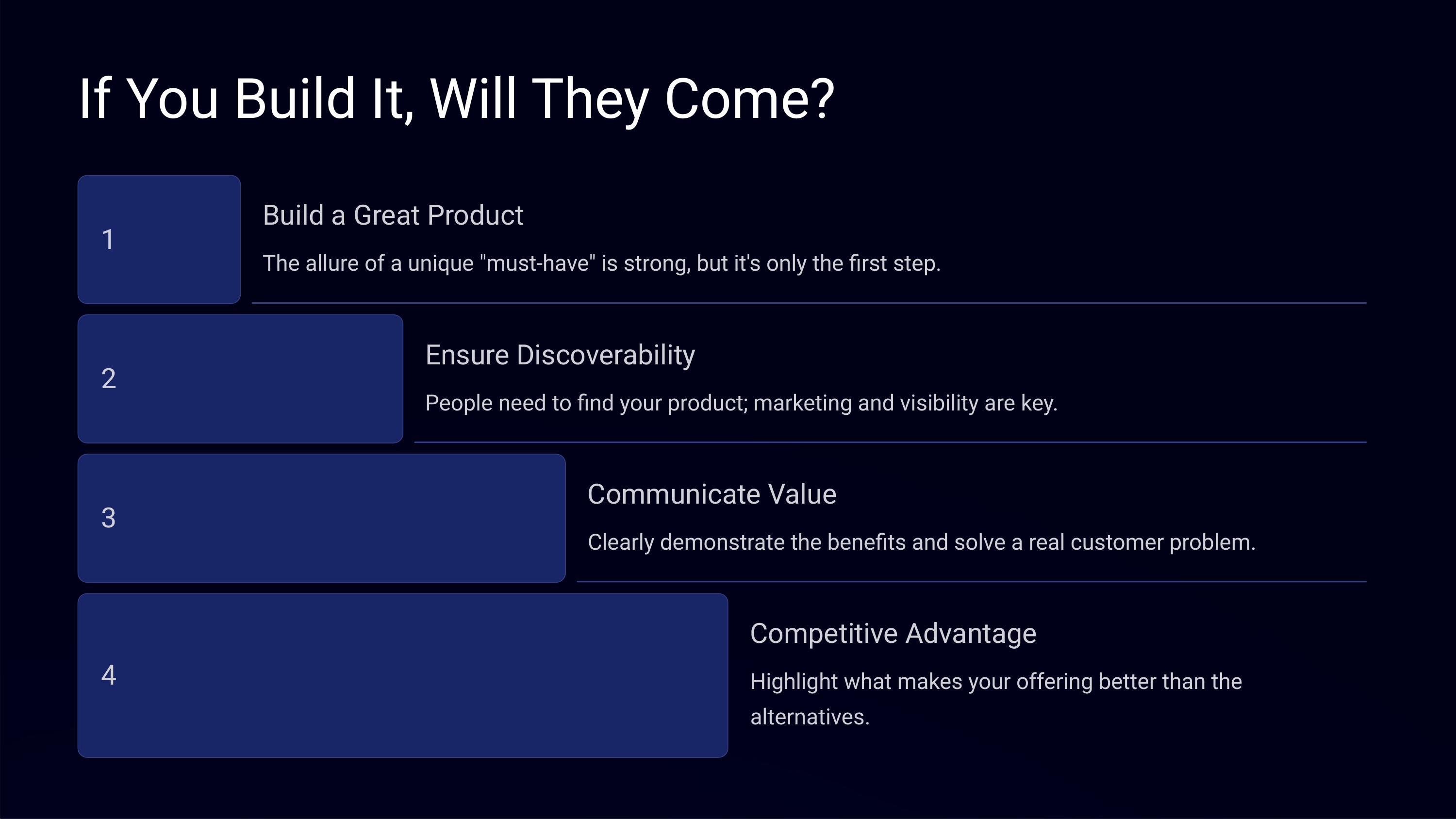

If You Build It, Will They Come?

Build a Great Product

1

The allure of a unique "must-have" is strong, but it's only the first step.

Ensure Discoverability

2

People need to find your product; marketing and visibility are key.

Communicate Value

3

Clearly demonstrate the benefits and solve a real customer problem.

Competitive Advantage

4

Highlight what makes your offering better than the alternatives.